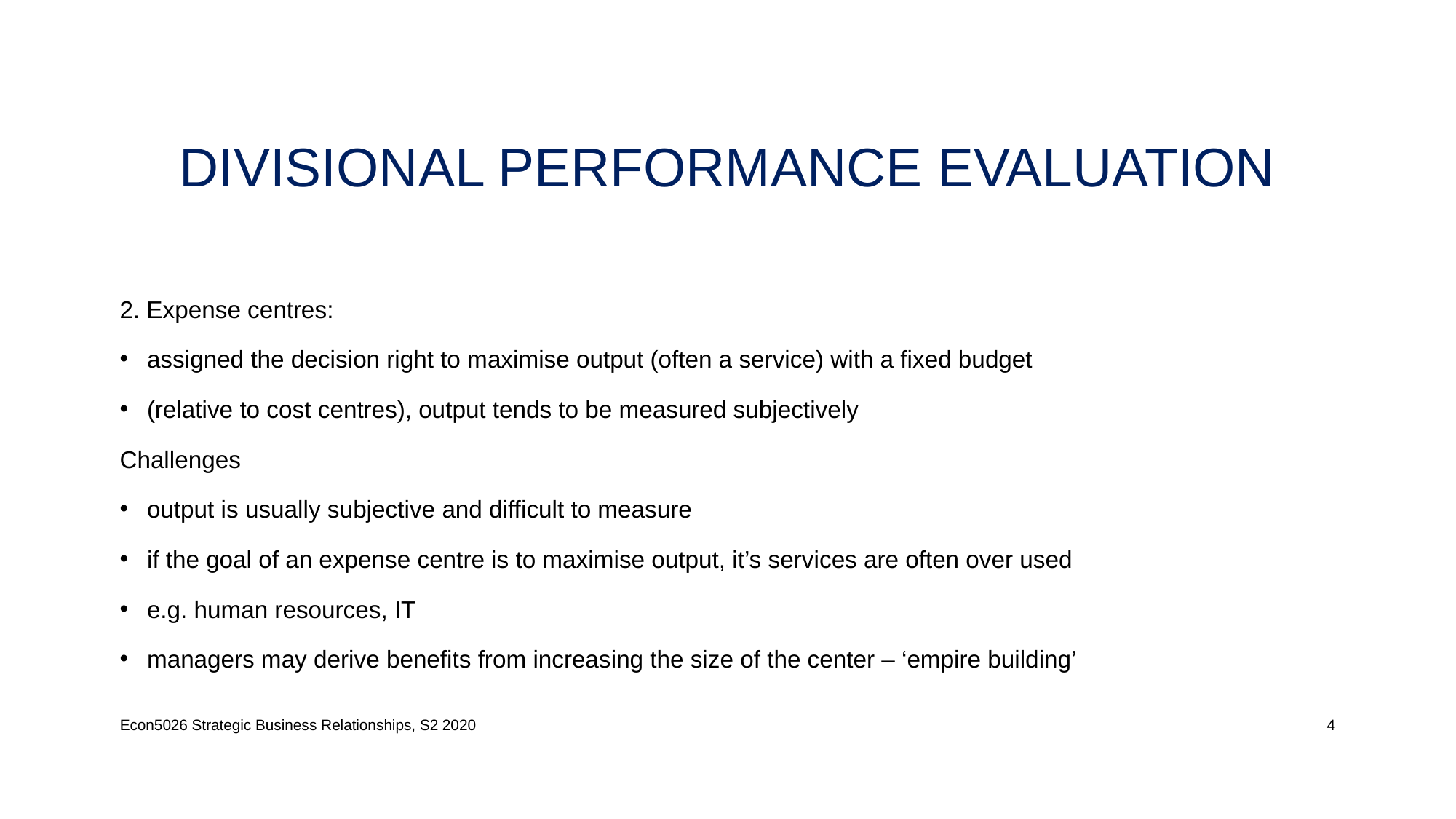

# Divisional Performance Evaluation
2. Expense centres:
assigned the decision right to maximise output (often a service) with a fixed budget
(relative to cost centres), output tends to be measured subjectively
Challenges
output is usually subjective and difficult to measure
if the goal of an expense centre is to maximise output, it’s services are often over used
e.g. human resources, IT
managers may derive benefits from increasing the size of the center – ‘empire building’
Econ5026 Strategic Business Relationships, S2 2020
4